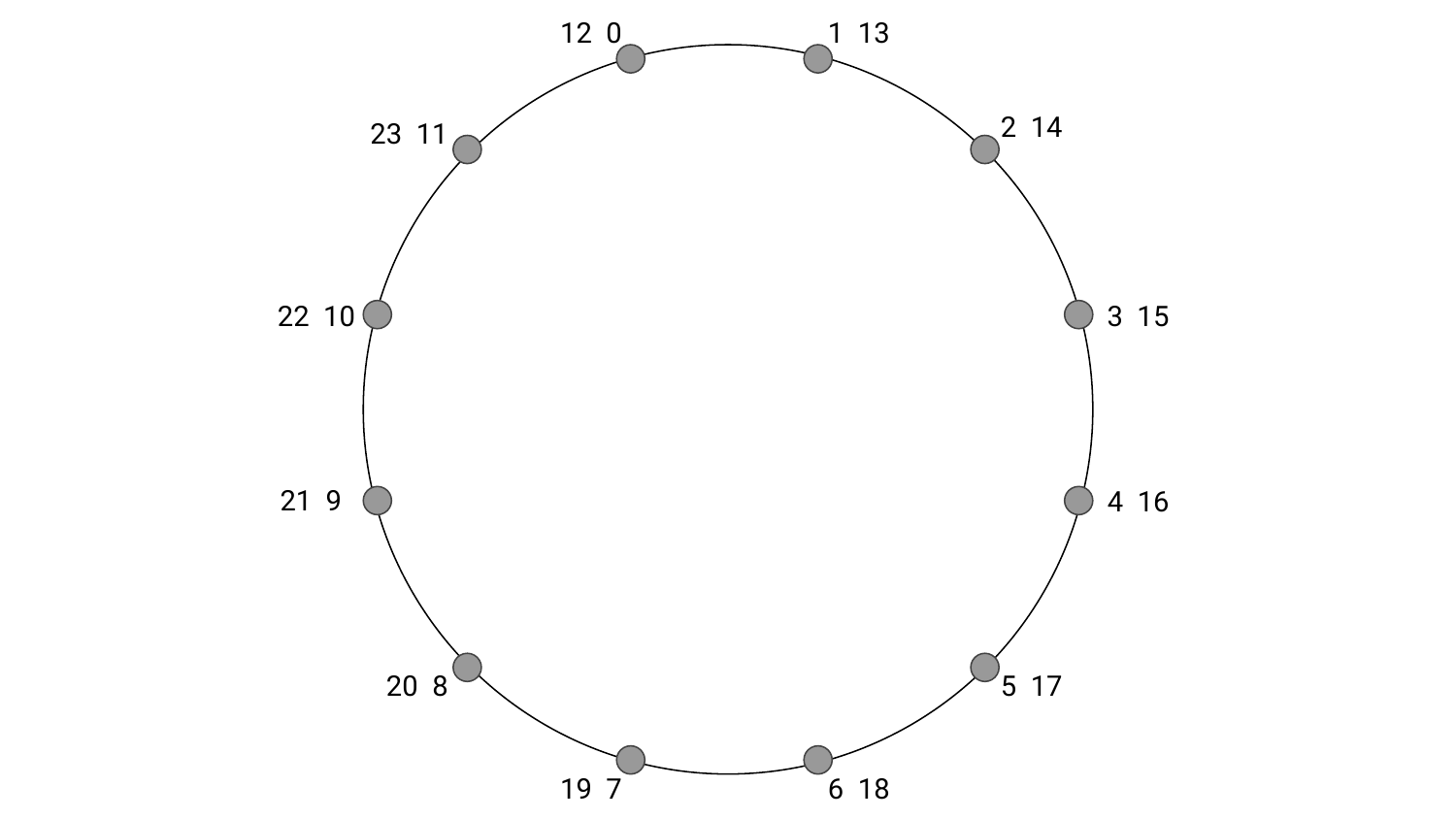

12  0
1  13

2  14
23  11

22  10
3  15

21  9
4  16

20  8

5  17

19  7
6  18